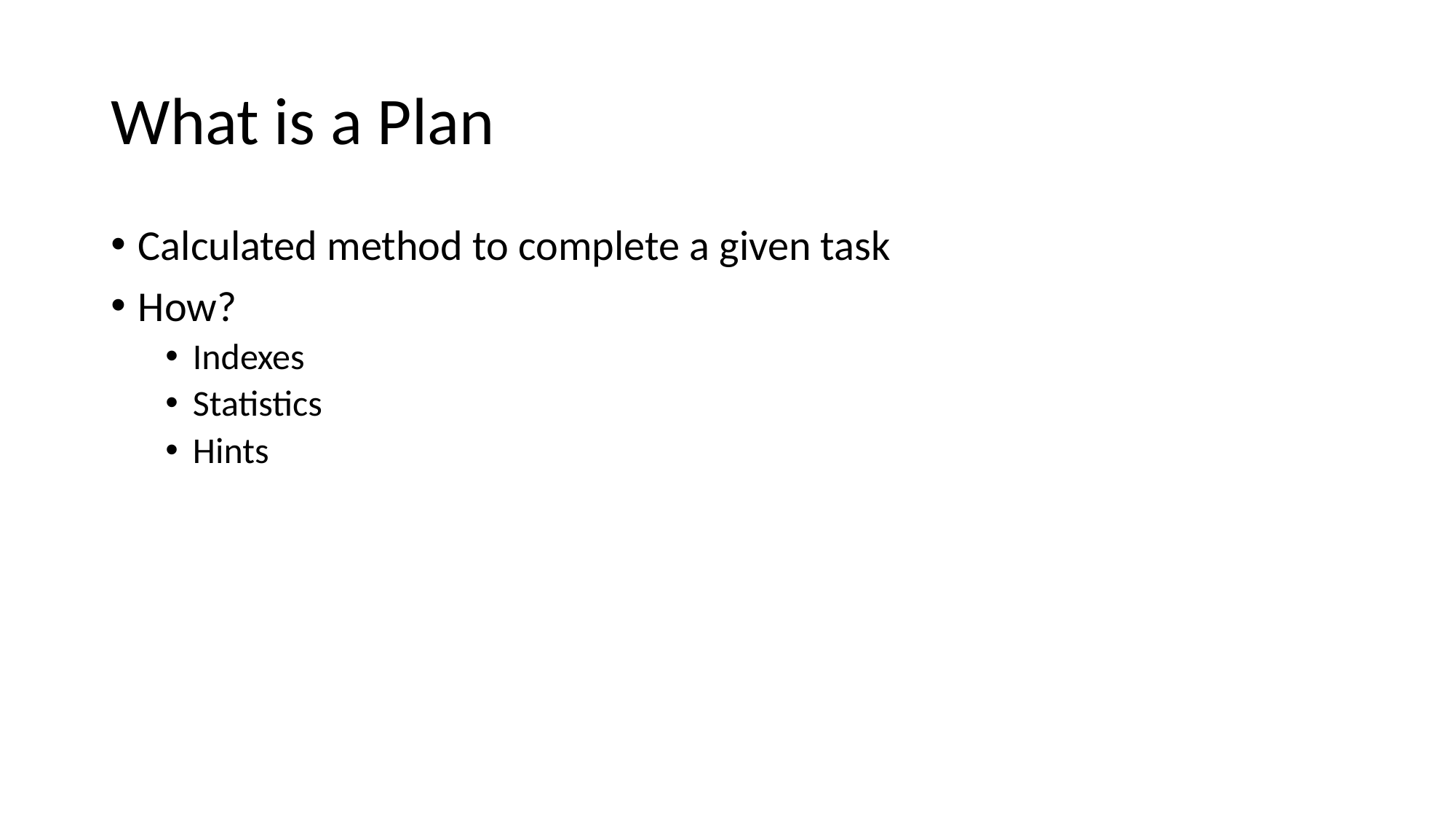

# What is a Plan
Calculated method to complete a given task
How?
Indexes
Statistics
Hints